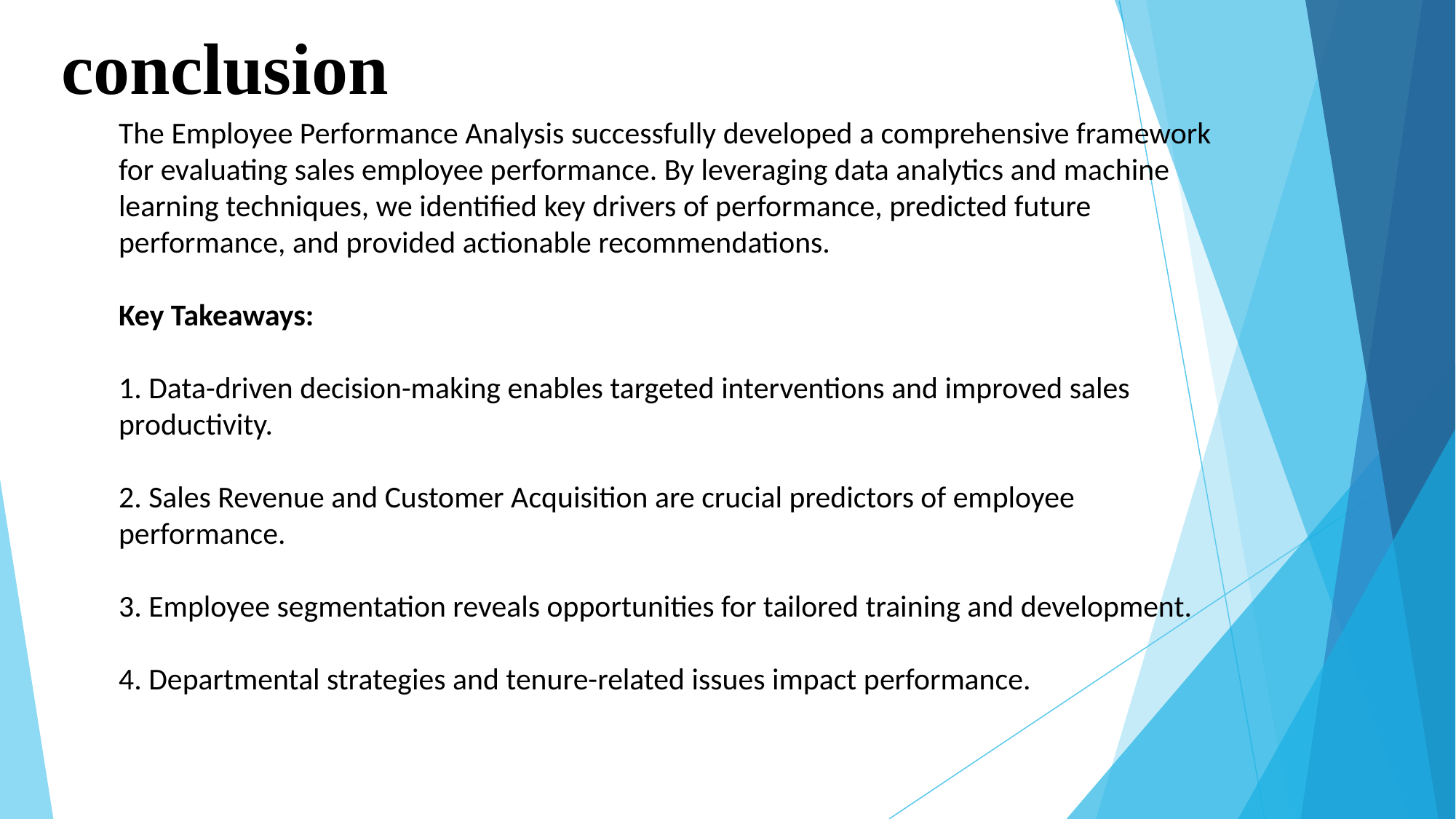

# conclusion
The Employee Performance Analysis successfully developed a comprehensive framework for evaluating sales employee performance. By leveraging data analytics and machine learning techniques, we identified key drivers of performance, predicted future performance, and provided actionable recommendations.

Key Takeaways:

1. Data-driven decision-making enables targeted interventions and improved sales productivity.

2. Sales Revenue and Customer Acquisition are crucial predictors of employee performance.

3. Employee segmentation reveals opportunities for tailored training and development.

4. Departmental strategies and tenure-related issues impact performance.